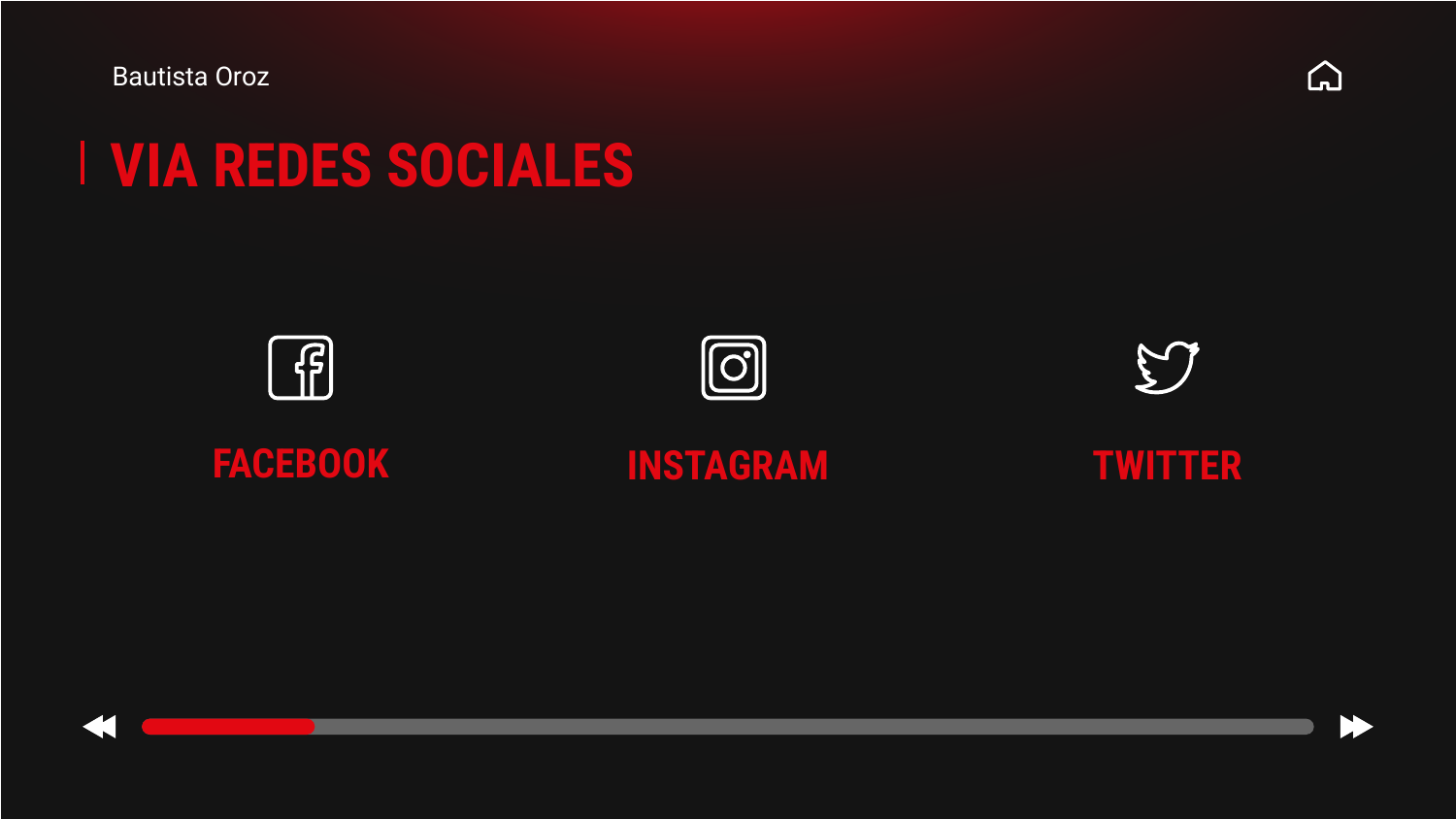

Bautista Oroz

VIA REDES SOCIALES

# FACEBOOK
INSTAGRAM
TWITTER